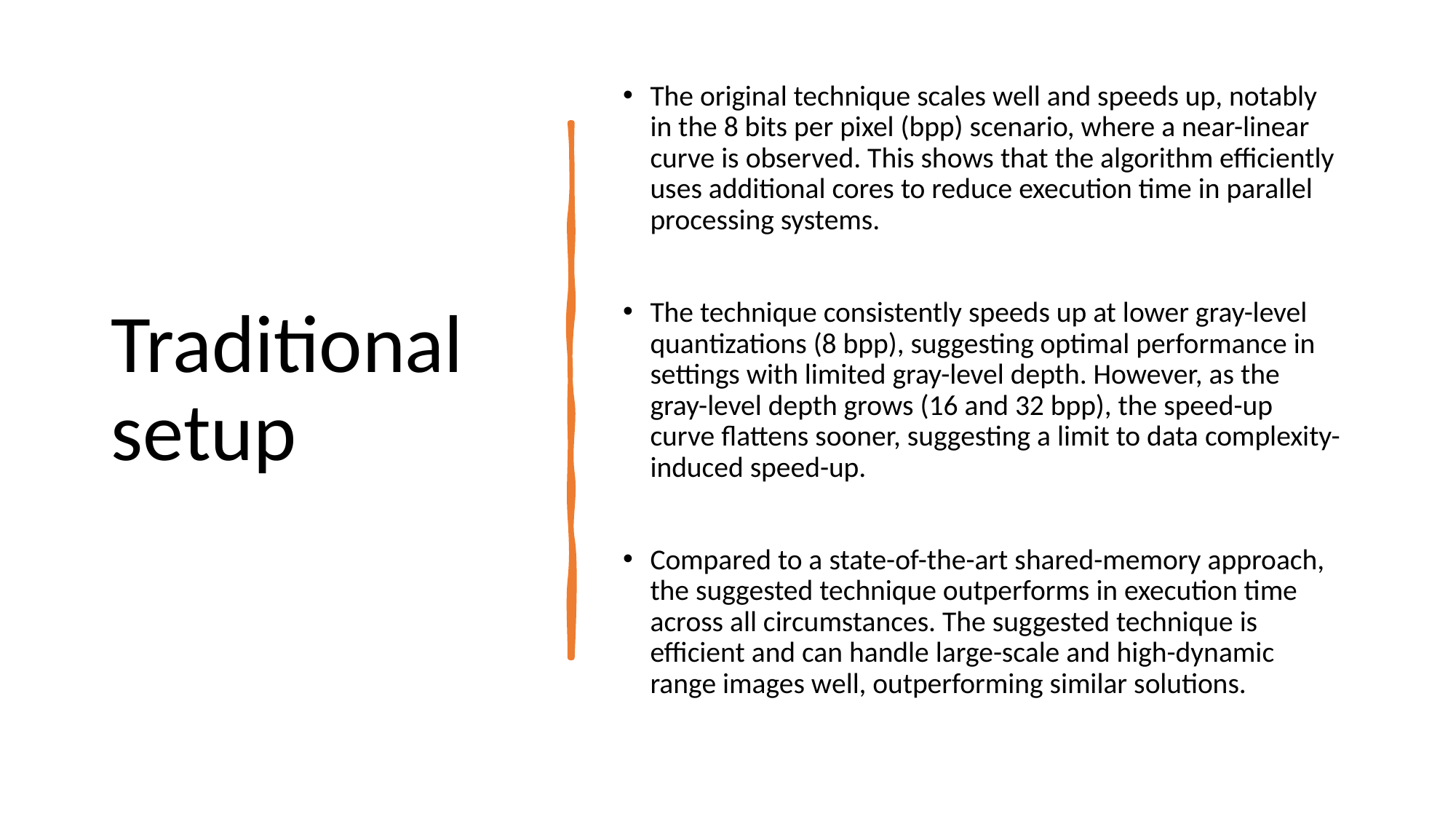

# Traditional setup
The original technique scales well and speeds up, notably in the 8 bits per pixel (bpp) scenario, where a near-linear curve is observed. This shows that the algorithm efficiently uses additional cores to reduce execution time in parallel processing systems.

The technique consistently speeds up at lower gray-level quantizations (8 bpp), suggesting optimal performance in settings with limited gray-level depth. However, as the gray-level depth grows (16 and 32 bpp), the speed-up curve flattens sooner, suggesting a limit to data complexity-induced speed-up.

Compared to a state-of-the-art shared-memory approach, the suggested technique outperforms in execution time across all circumstances. The suggested technique is efficient and can handle large-scale and high-dynamic range images well, outperforming similar solutions.